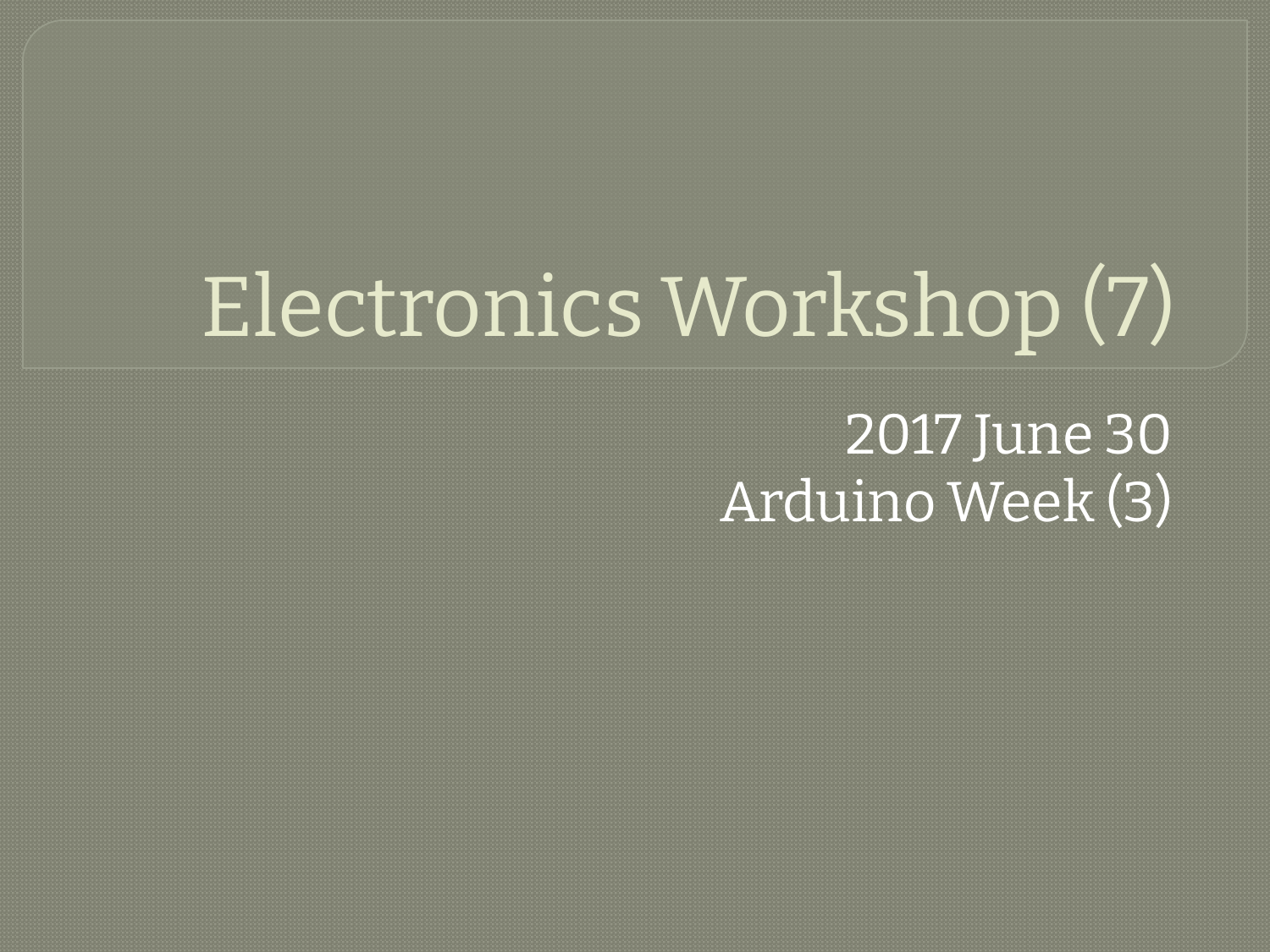

# Electronics Workshop (7)
2017 June 30
Arduino Week (3)